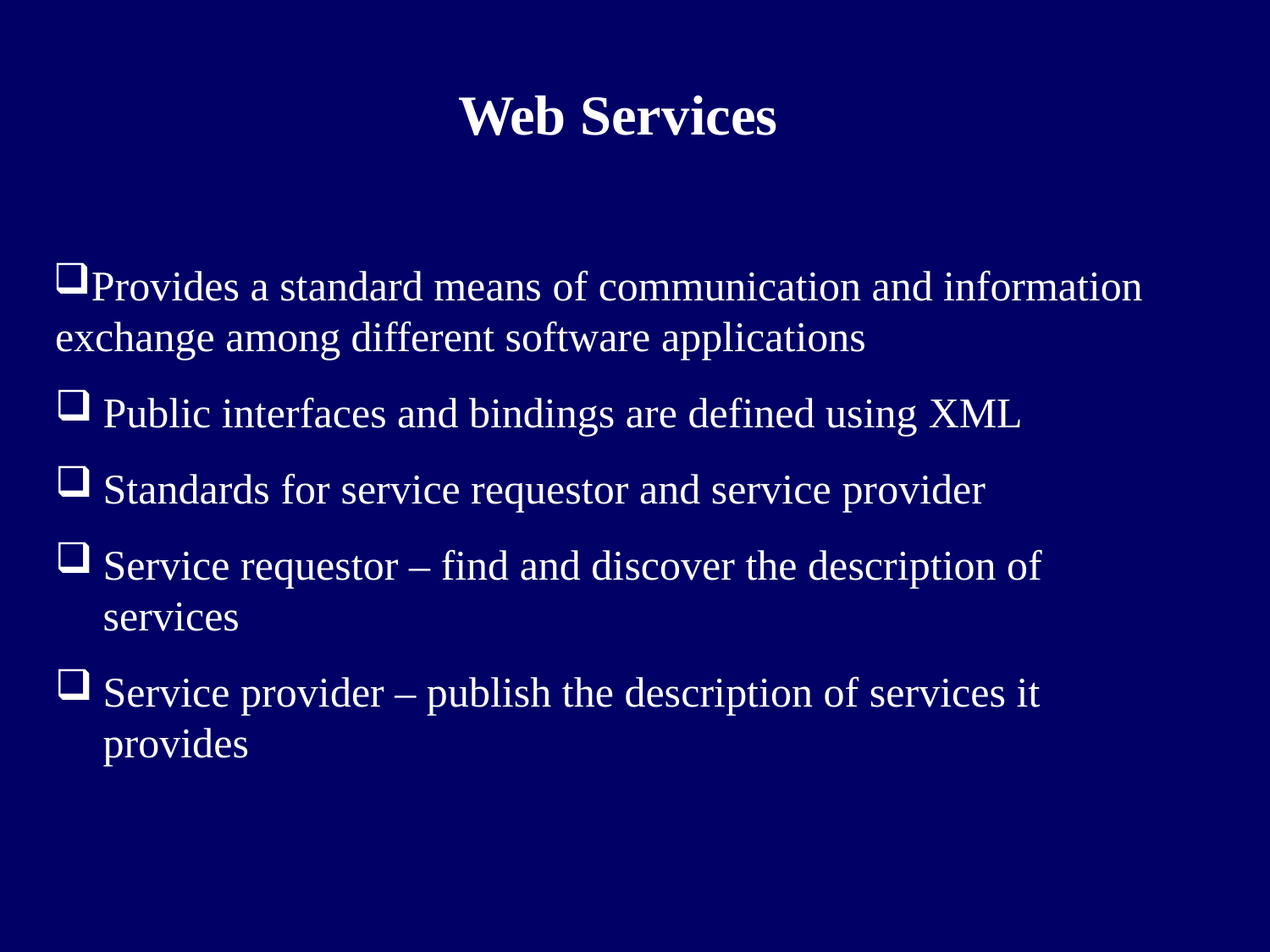

# Web Services
Provides a standard means of communication and information  exchange among different software applications
Public interfaces and bindings are defined using XML
Standards for service requestor and service provider
Service requestor – find and discover the description of services
Service provider – publish the description of services it provides